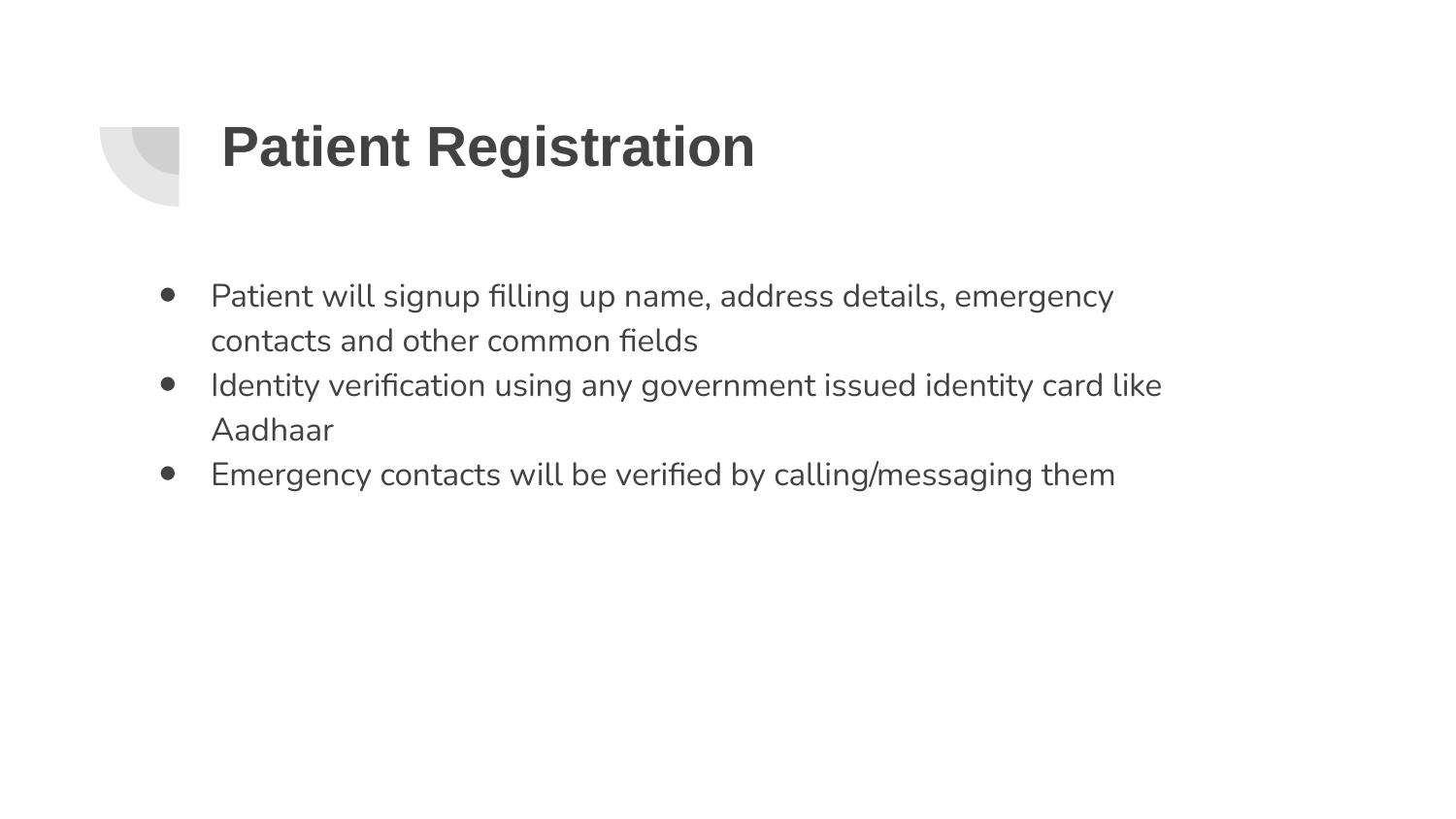

# Patient Registration
Patient will signup filling up name, address details, emergency contacts and other common fields
Identity verification using any government issued identity card like Aadhaar
Emergency contacts will be verified by calling/messaging them